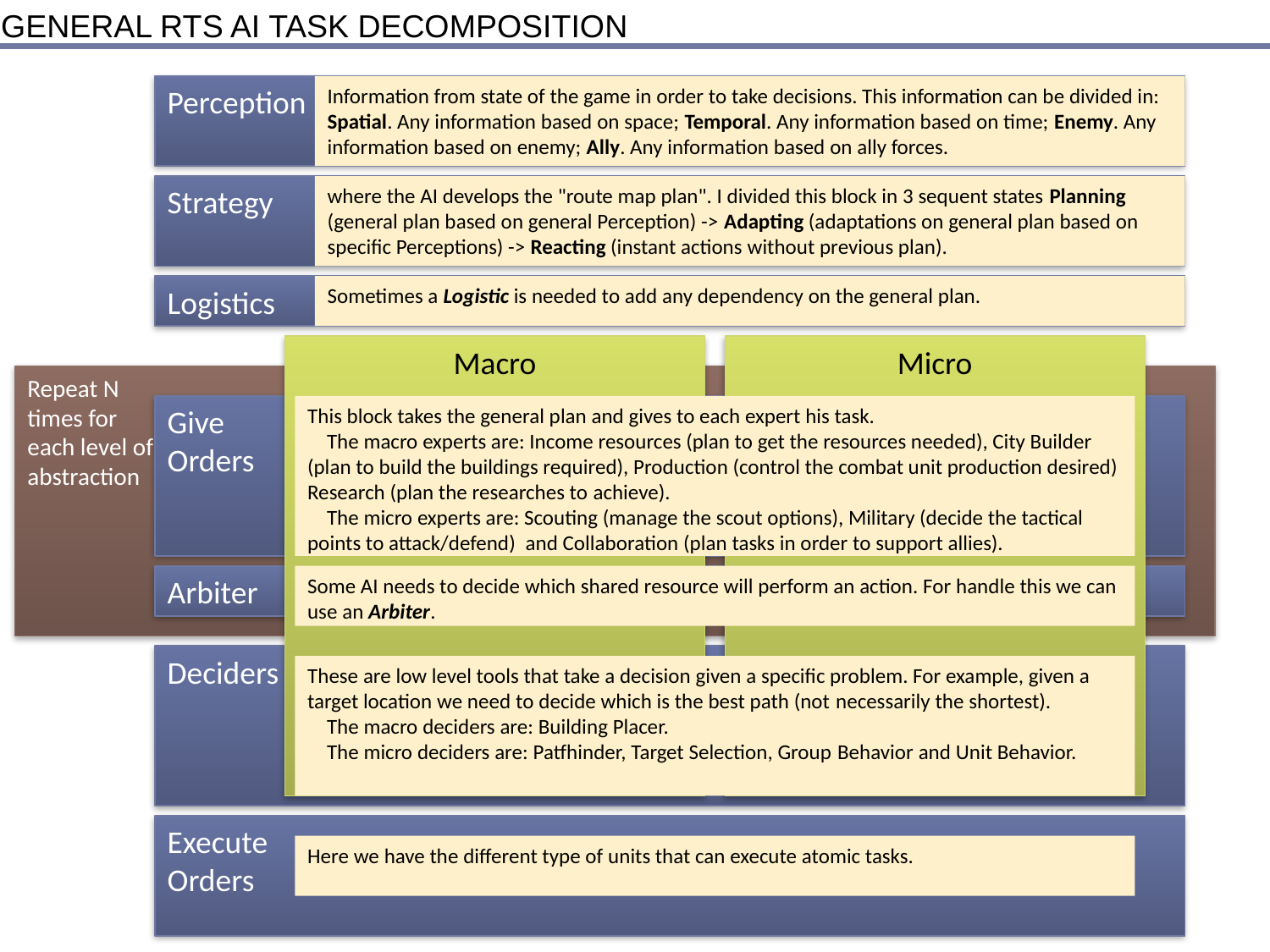

GENERAL RTS AI TASK DECOMPOSITION
Perception
Information from state of the game in order to take decisions. This information can be divided in: Spatial. Any information based on space; Temporal. Any information based on time; Enemy. Any information based on enemy; Ally. Any information based on ally forces.

Strategy
where the AI develops the "route map plan". I divided this block in 3 sequent states Planning (general plan based on general Perception) -> Adapting (adaptations on general plan based on specific Perceptions) -> Reacting (instant actions without previous plan).
Logistics
Sometimes a Logistic is needed to add any dependency on the general plan.
Macro
Micro
Repeat N
times for
each level of
abstraction
Give
Orders
This block takes the general plan and gives to each expert his task.
    The macro experts are: Income resources (plan to get the resources needed), City Builder (plan to build the buildings required), Production (control the combat unit production desired) Research (plan the researches to achieve).
    The micro experts are: Scouting (manage the scout options), Military (decide the tactical points to attack/defend)  and Collaboration (plan tasks in order to support allies).
Arbiter
Some AI needs to decide which shared resource will perform an action. For handle this we can use an Arbiter.
Deciders
These are low level tools that take a decision given a specific problem. For example, given a target location we need to decide which is the best path (not necessarily the shortest).
    The macro deciders are: Building Placer.
    The micro deciders are: Patfhinder, Target Selection, Group Behavior and Unit Behavior.
Execute
Orders
Here we have the different type of units that can execute atomic tasks.